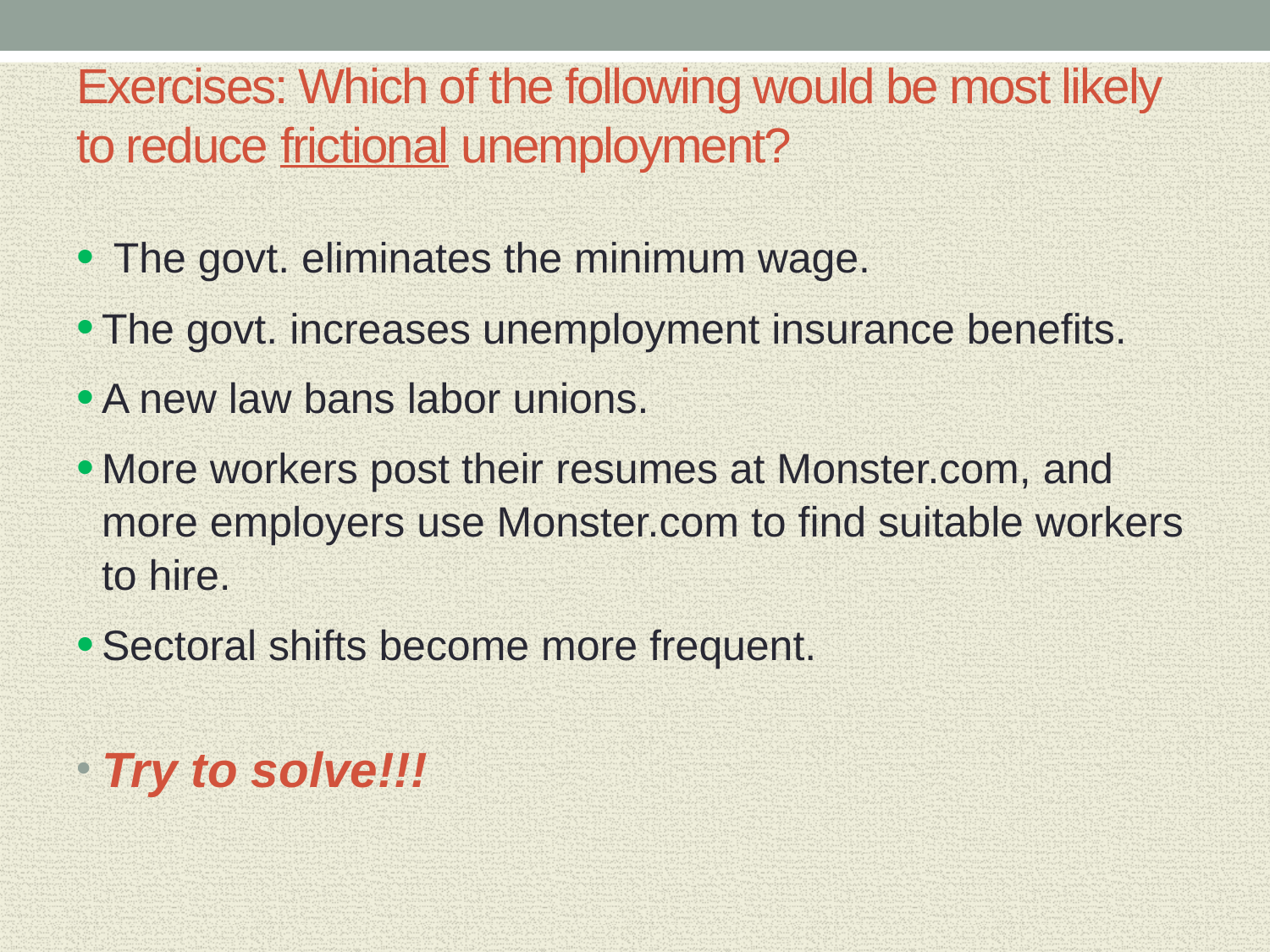

# Exercises: Which of the following would be most likely to reduce frictional unemployment?
 The govt. eliminates the minimum wage.
The govt. increases unemployment insurance benefits.
A new law bans labor unions.
More workers post their resumes at Monster.com, and more employers use Monster.com to find suitable workers to hire.
Sectoral shifts become more frequent.

Try to solve!!!